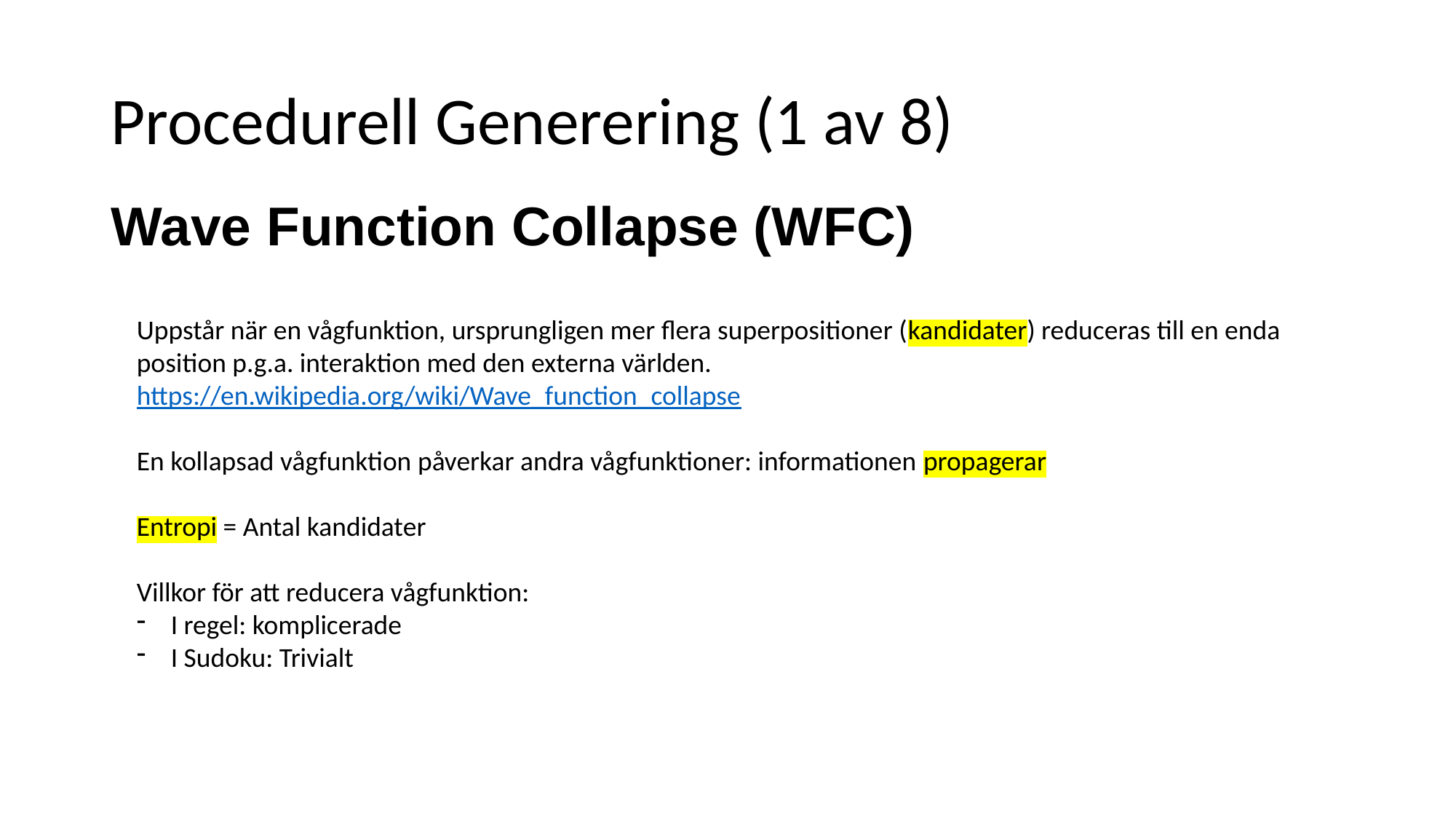

# Procedurell Generering (1 av 8)
Wave Function Collapse (WFC)
Uppstår när en vågfunktion, ursprungligen mer flera superpositioner (kandidater) reduceras till en enda position p.g.a. interaktion med den externa världen. https://en.wikipedia.org/wiki/Wave_function_collapse

En kollapsad vågfunktion påverkar andra vågfunktioner: informationen propagerar

Entropi = Antal kandidater

Villkor för att reducera vågfunktion:
I regel: komplicerade
I Sudoku: Trivialt